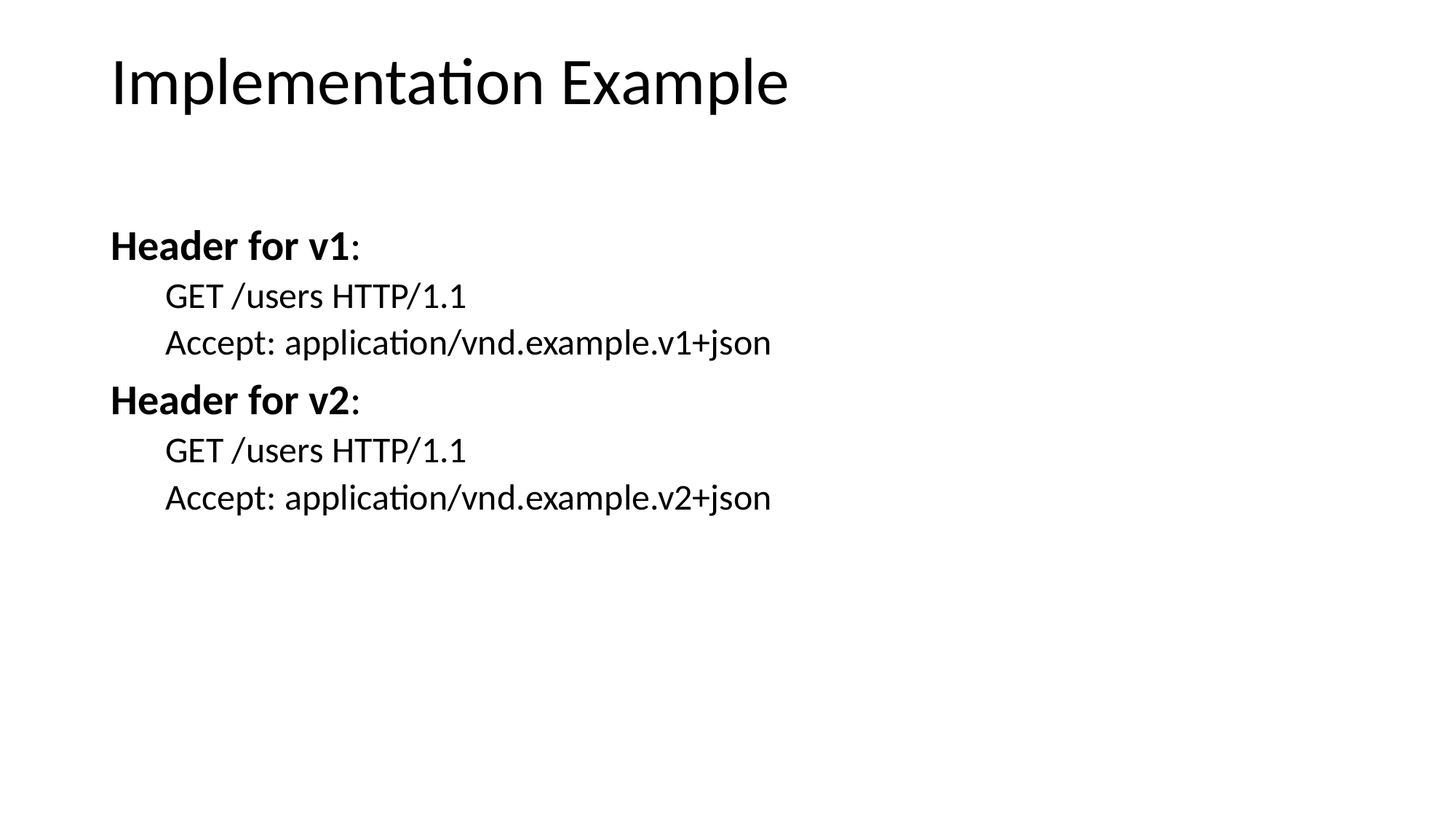

# Implementation Example
Header for v1:
GET /users HTTP/1.1
Accept: application/vnd.example.v1+json
Header for v2:
GET /users HTTP/1.1
Accept: application/vnd.example.v2+json